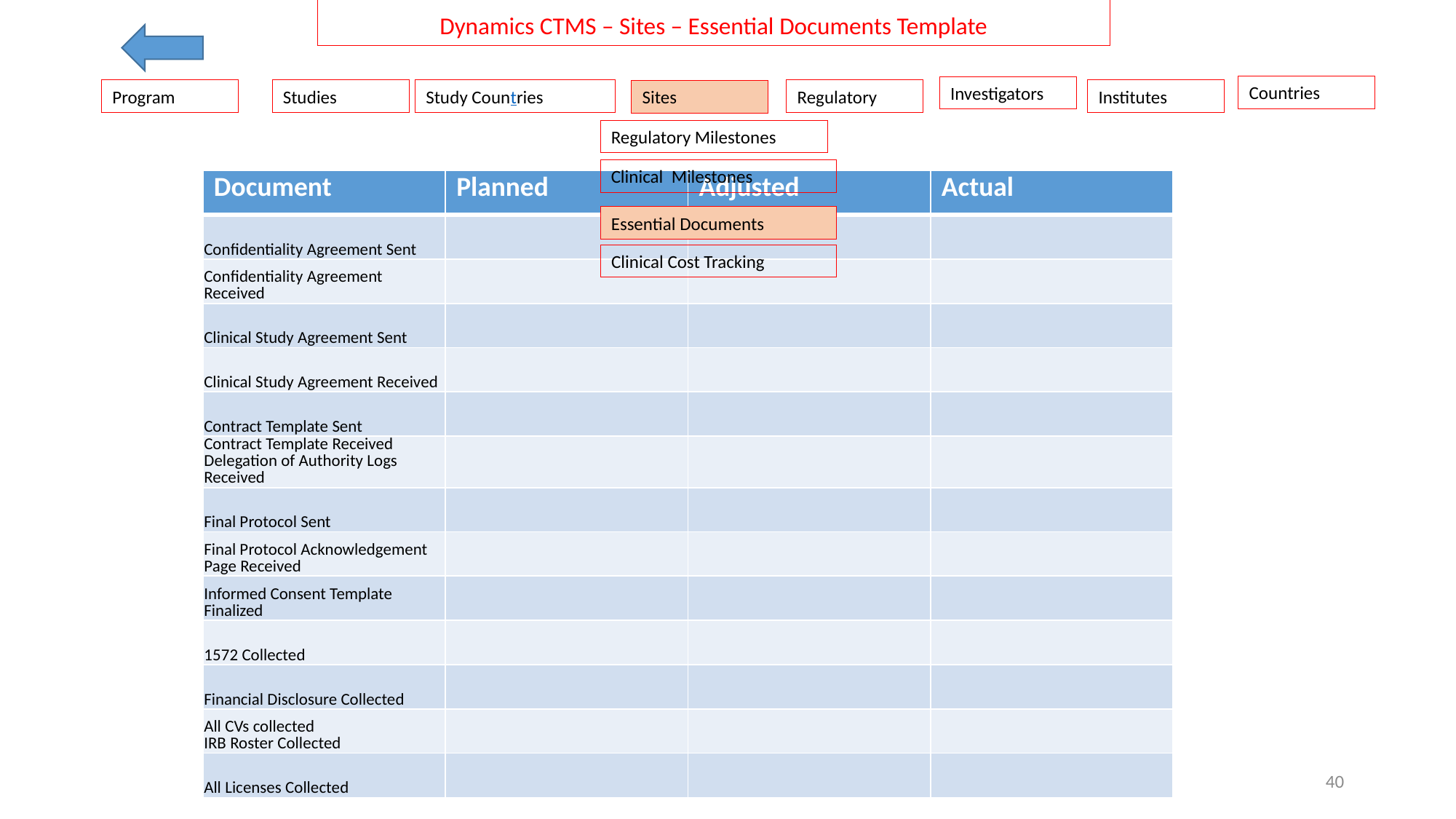

# Dynamics CTMS – Sites – Essential Documents Template

Countries
Investigators
Institutes
Regulatory
Program
Studies
Study Countries
Sites
Regulatory Milestones
Clinical  Milestones
| Document | Planned | Adjusted | Actual |
| --- | --- | --- | --- |
| Confidentiality Agreement Sent |  |  |  |
| Confidentiality Agreement Received |  |  |  |
| Clinical Study Agreement Sent |  |  |  |
| Clinical Study Agreement Received |  |  |  |
| Contract Template Sent |  |  |  |
| Contract Template Received Delegation of Authority Logs Received |  |  |  |
| Final Protocol Sent |  |  |  |
| Final Protocol Acknowledgement Page Received |  |  |  |
| Informed Consent Template Finalized |  |  |  |
| 1572 Collected |  |  |  |
| Financial Disclosure Collected |  |  |  |
| All CVs collected IRB Roster Collected |  |  |  |
| All Licenses Collected |  |  |  |
Essential Documents
Clinical Cost Tracking
40